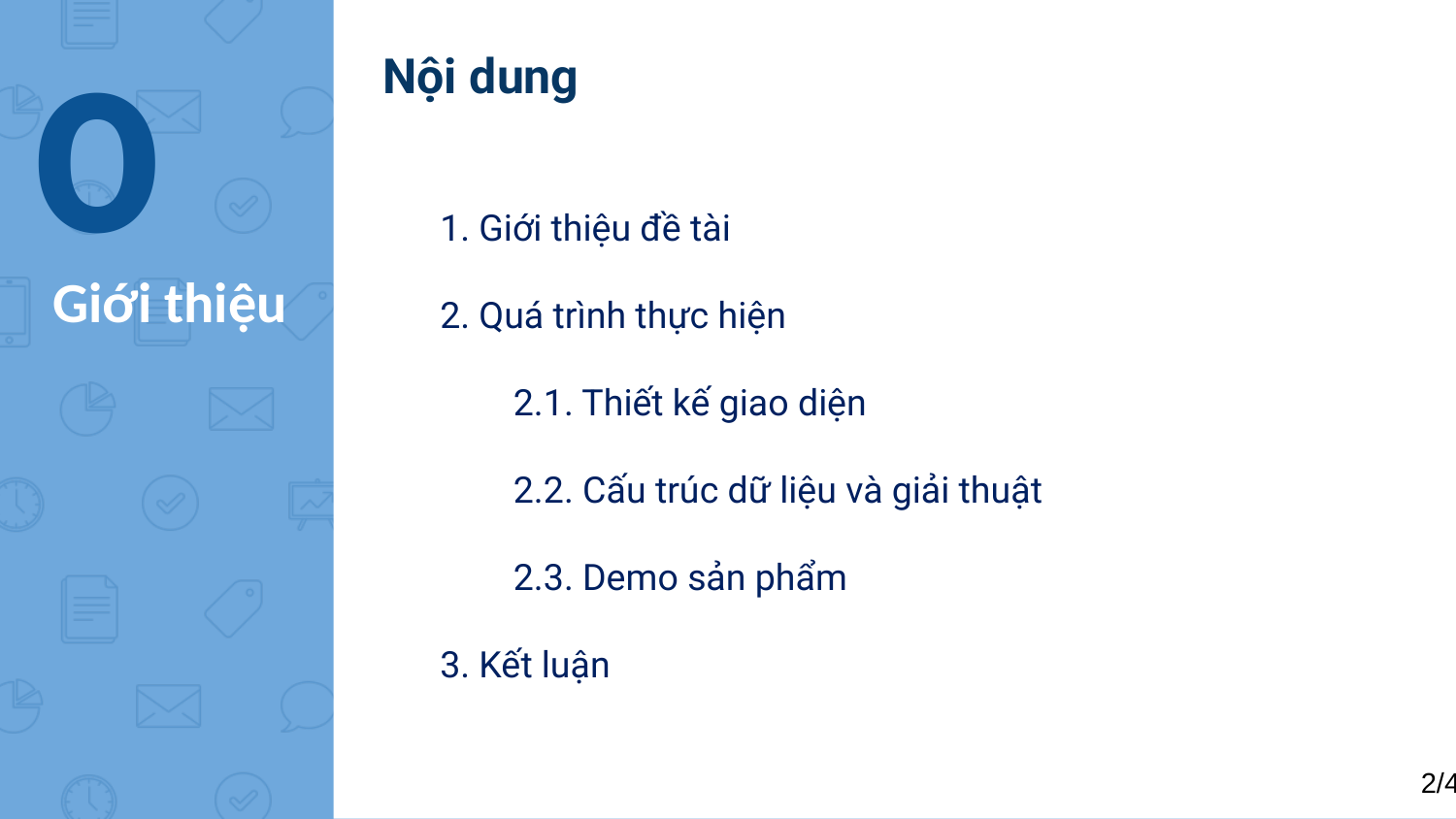

0
Nội dung
1. Giới thiệu đề tài
2. Quá trình thực hiện
	2.1. Thiết kế giao diện
	2.2. Cấu trúc dữ liệu và giải thuật
	2.3. Demo sản phẩm
3. Kết luận
# Giới thiệu
2/40